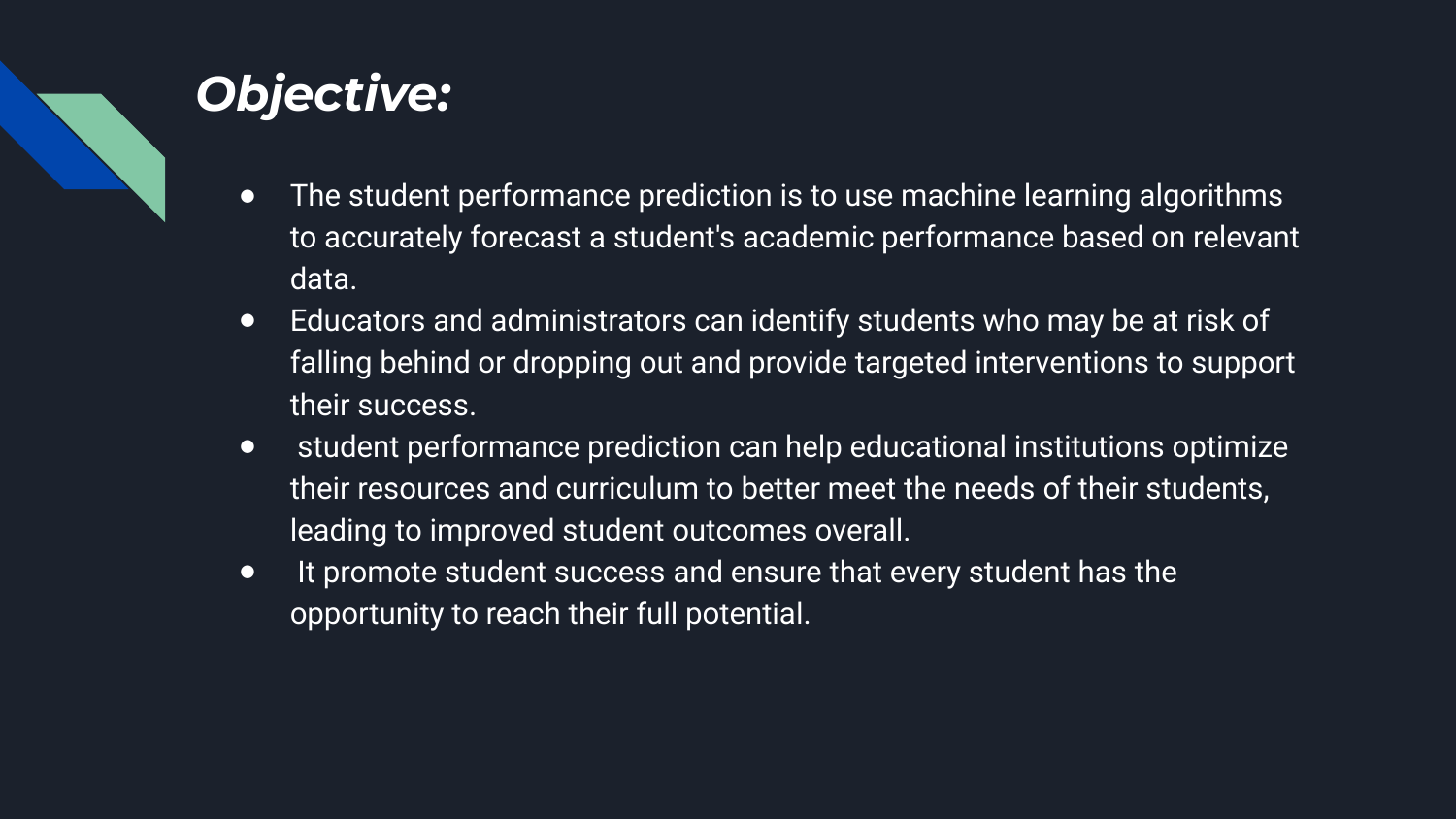

# Objective:
The student performance prediction is to use machine learning algorithms to accurately forecast a student's academic performance based on relevant data.
Educators and administrators can identify students who may be at risk of falling behind or dropping out and provide targeted interventions to support their success.
 student performance prediction can help educational institutions optimize their resources and curriculum to better meet the needs of their students, leading to improved student outcomes overall.
 It promote student success and ensure that every student has the opportunity to reach their full potential.